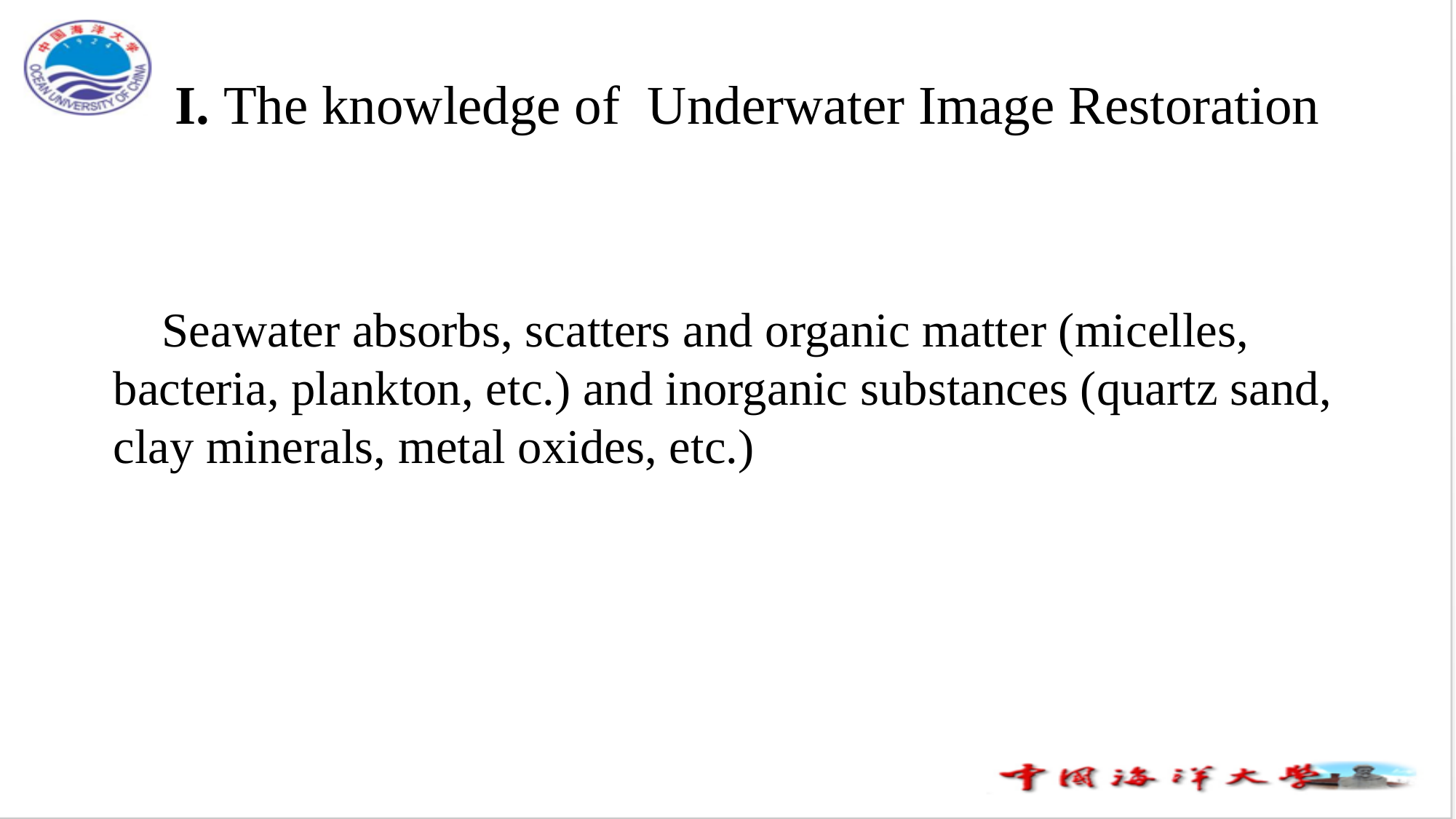

# I. The knowledge of  Underwater Image Restoration
    Seawater absorbs, scatters and organic matter (micelles, bacteria, plankton, etc.) and inorganic substances (quartz sand, clay minerals, metal oxides, etc.)